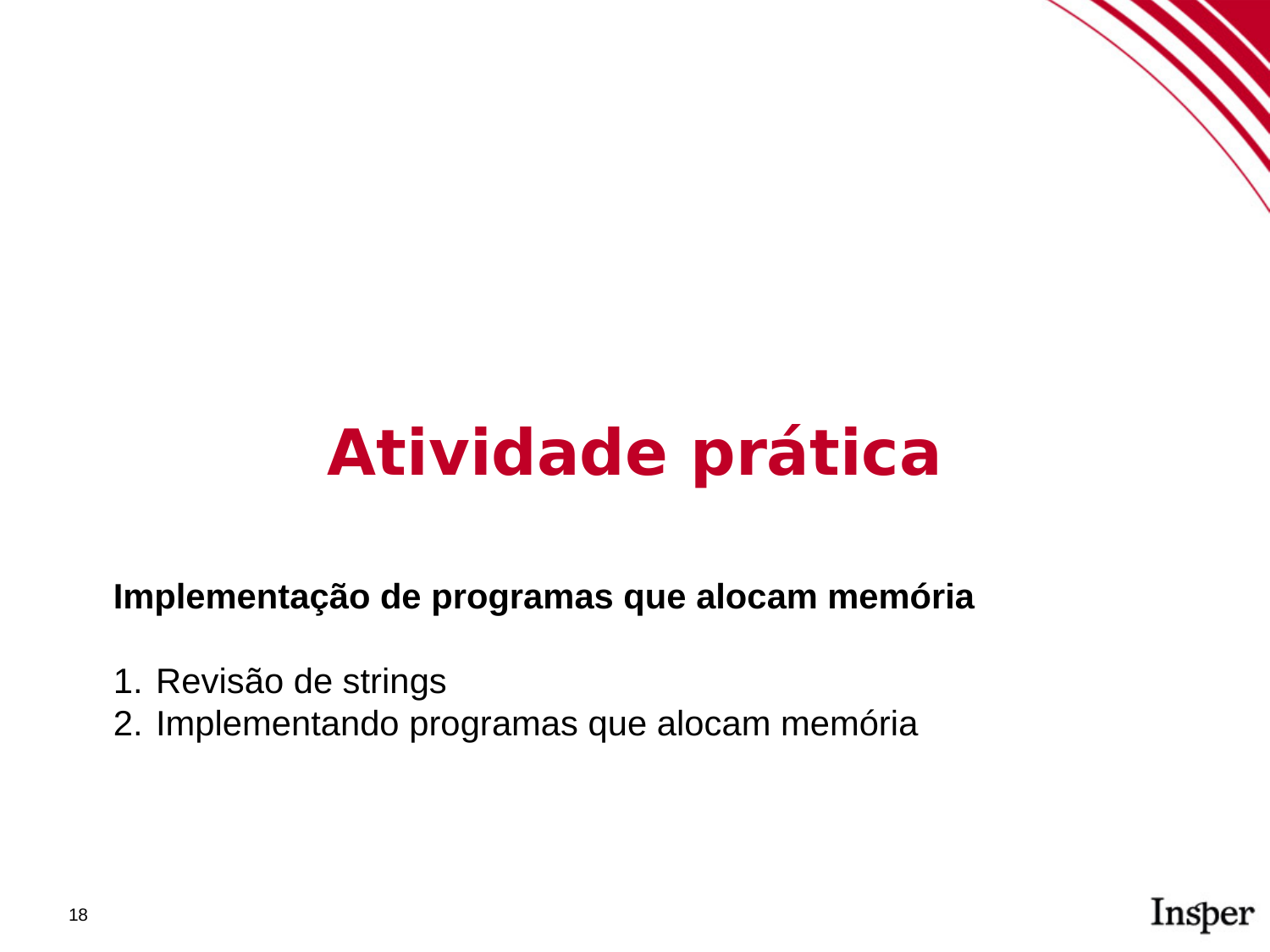

Atividade prática
Implementação de programas que alocam memória

Revisão de strings
Implementando programas que alocam memória

18